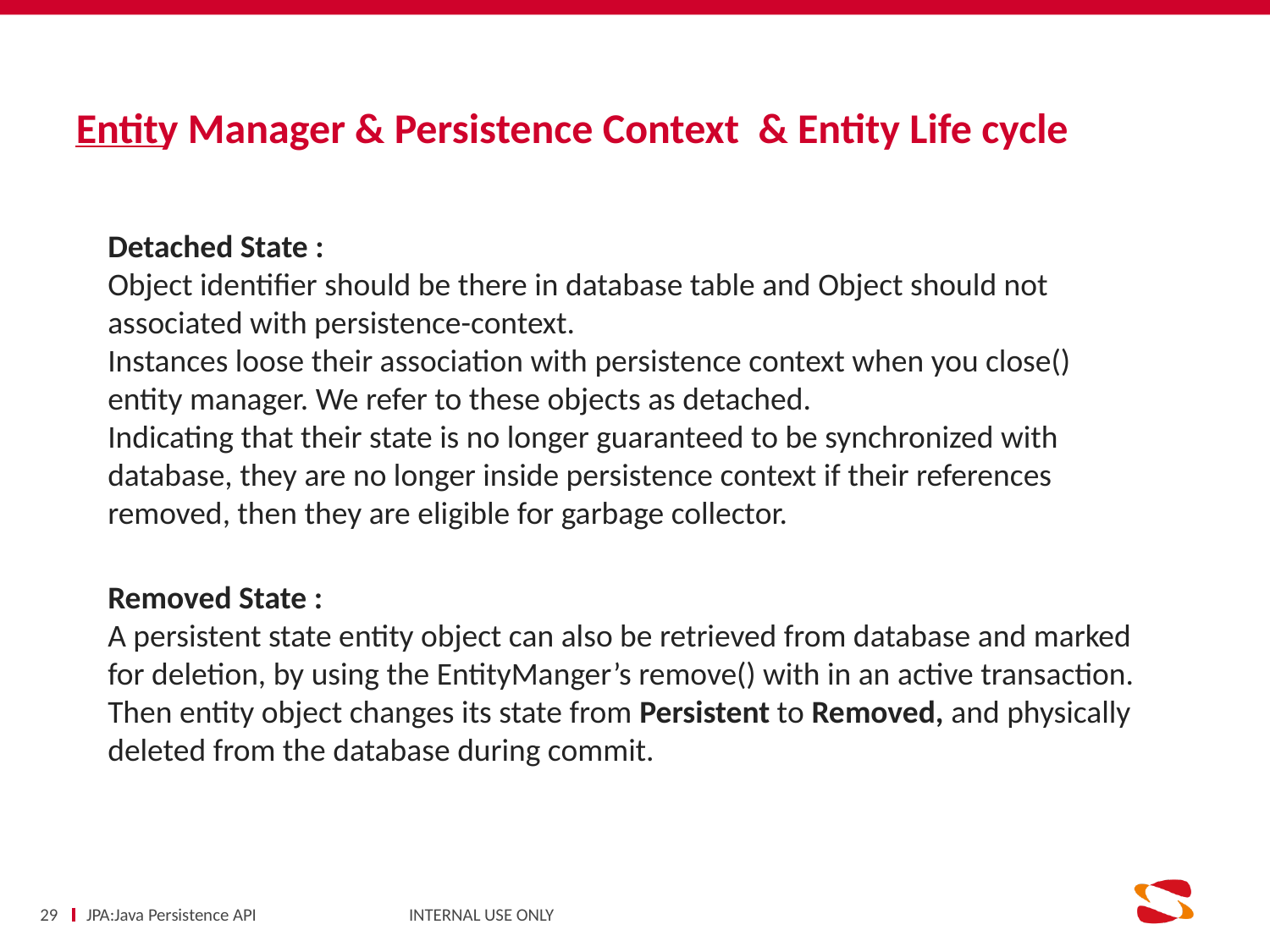

Entity Manager & Persistence Context  & Entity Life cycle
Detached State :
Object identifier should be there in database table and Object should not associated with persistence-context.
Instances loose their association with persistence context when you close() entity manager. We refer to these objects as detached.
Indicating that their state is no longer guaranteed to be synchronized with database, they are no longer inside persistence context if their references removed, then they are eligible for garbage collector.

Removed State :
A persistent state entity object can also be retrieved from database and marked for deletion, by using the EntityManger’s remove() with in an active transaction. Then entity object changes its state from Persistent to Removed, and physically deleted from the database during commit.
29
JPA:Java Persistence API                                      INTERNAL USE ONLY